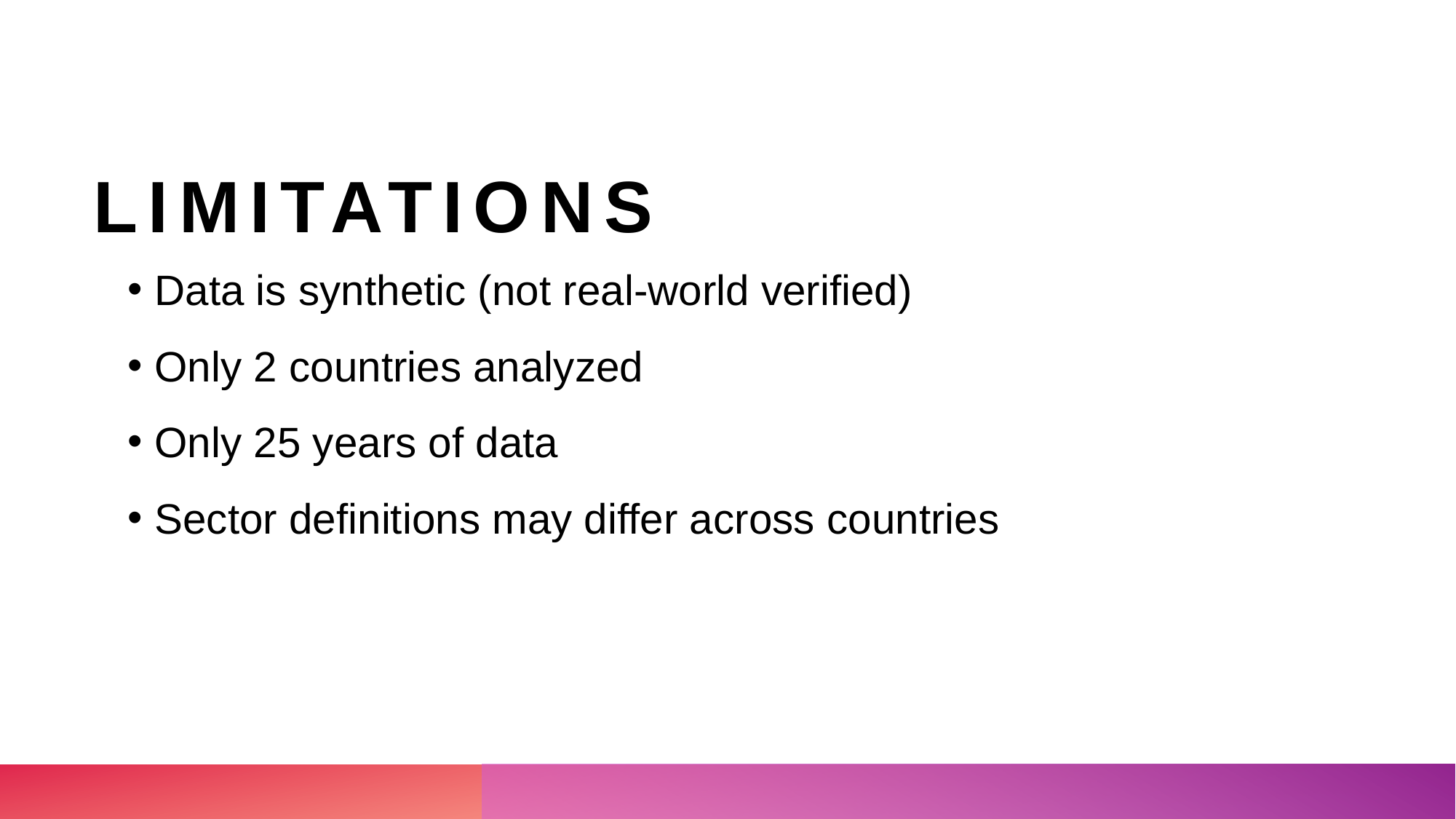

# Limitations
Data is synthetic (not real-world verified)
Only 2 countries analyzed
Only 25 years of data
Sector definitions may differ across countries